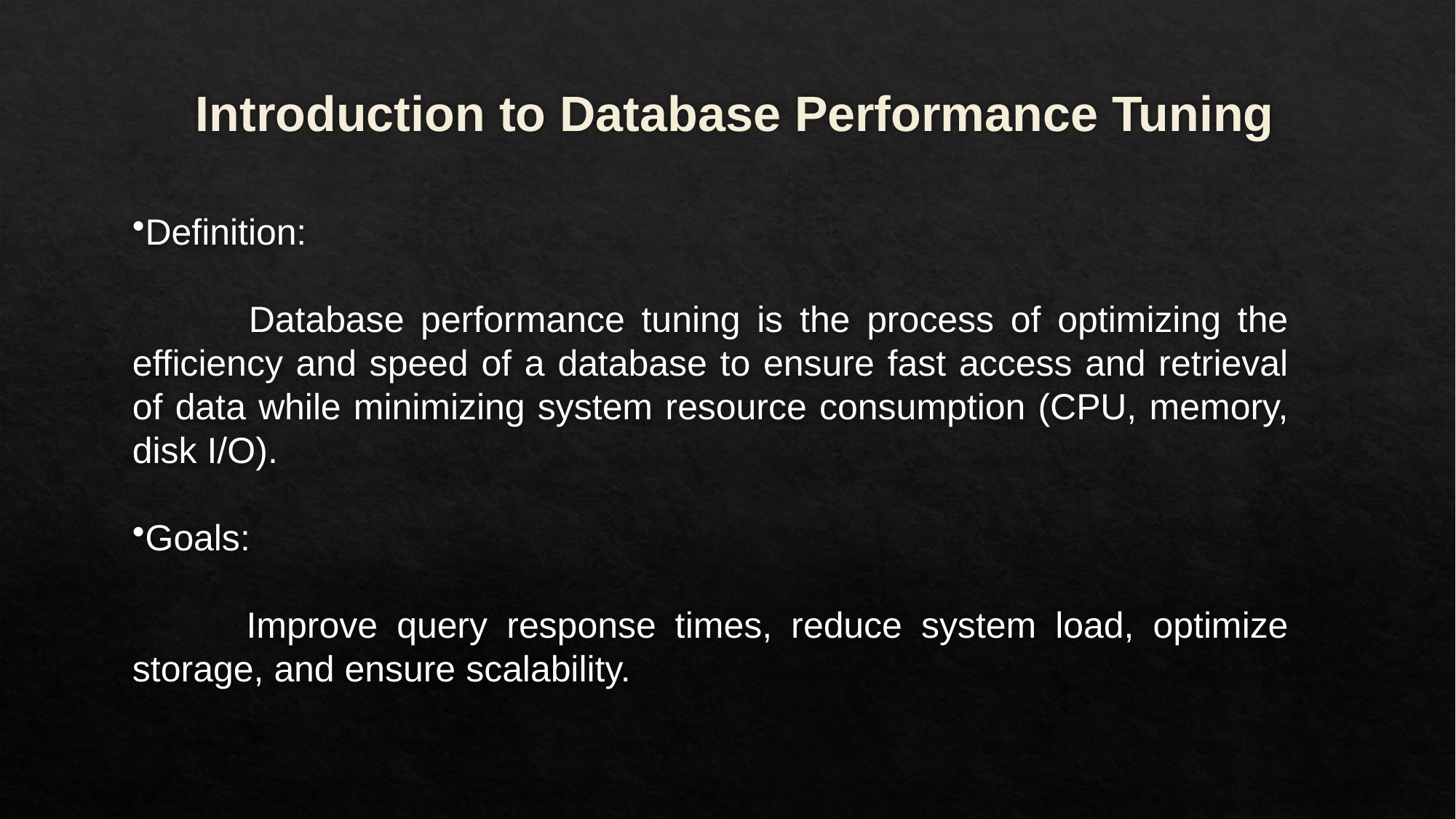

# Introduction to Database Performance Tuning
Definition:

       Database performance tuning is the process of optimizing the efficiency and speed of a database to ensure fast access and retrieval of data while minimizing system resource consumption (CPU, memory, disk I/O).

Goals:

      Improve query response times, reduce system load, optimize storage, and ensure scalability.